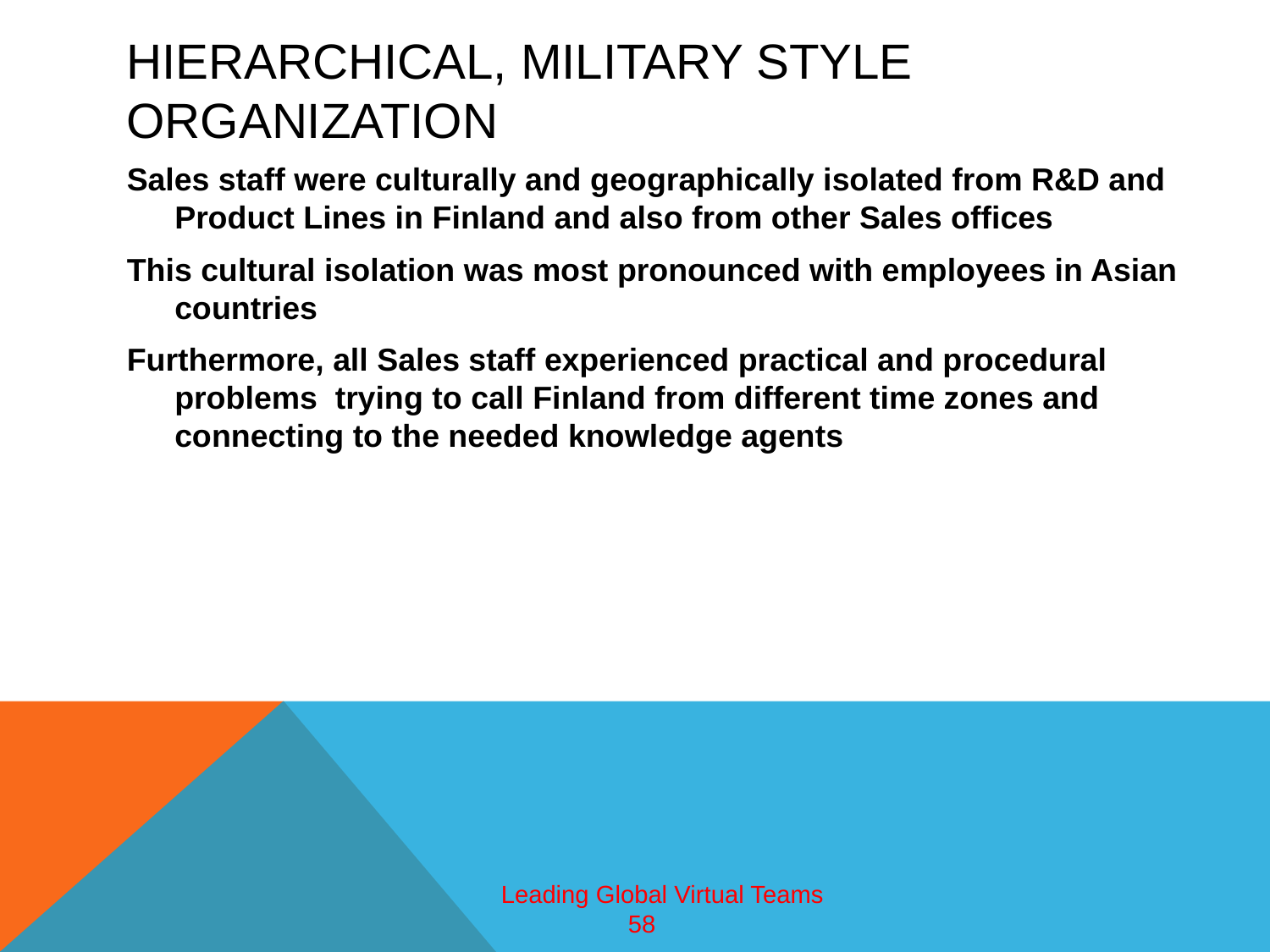

# Hierarchical, military style organization
Sales staff were culturally and geographically isolated from R&D and Product Lines in Finland and also from other Sales offices
This cultural isolation was most pronounced with employees in Asian countries
Furthermore, all Sales staff experienced practical and procedural problems  trying to call Finland from different time zones and connecting to the needed knowledge agents